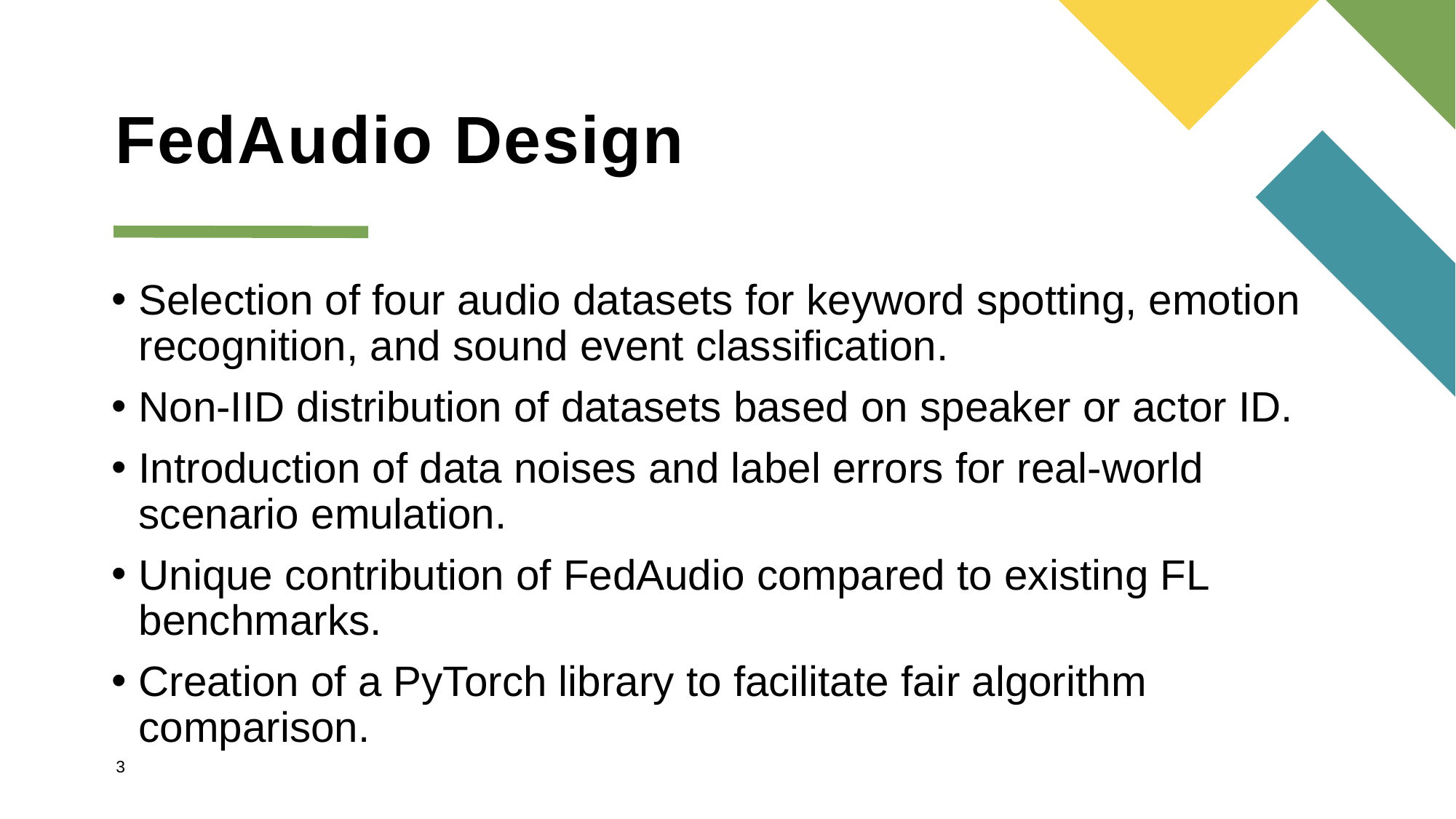

# FedAudio Design
Selection of four audio datasets for keyword spotting, emotion recognition, and sound event classification.
Non-IID distribution of datasets based on speaker or actor ID.
Introduction of data noises and label errors for real-world scenario emulation.
Unique contribution of FedAudio compared to existing FL benchmarks.
Creation of a PyTorch library to facilitate fair algorithm comparison.
3